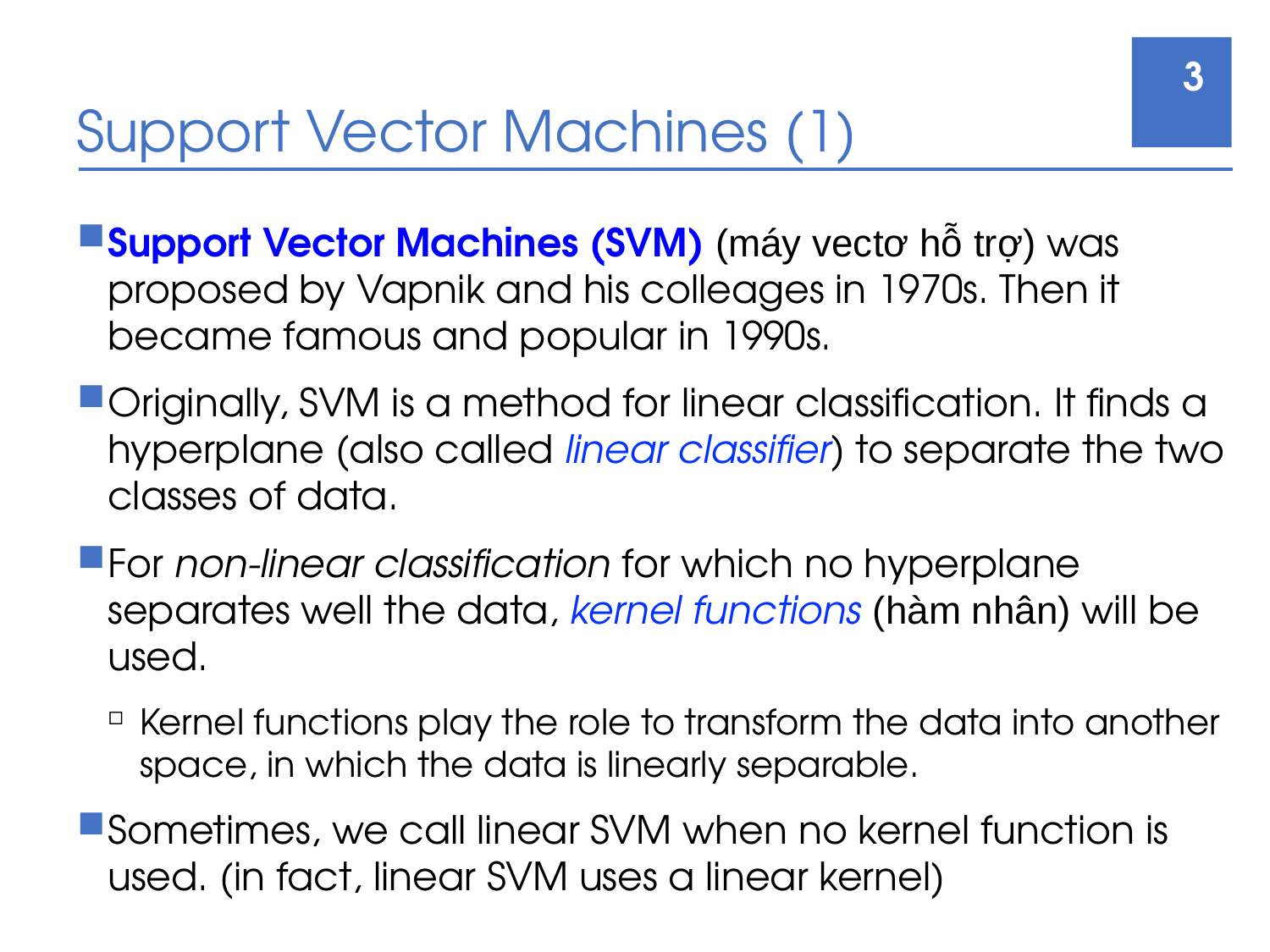

3
# Support Vector Machines (1)

Support Vector Machines (SVM) (máy vectơ hỗ trợ) was proposed by Vapnik and his colleages in 1970s. Then it became famous and popular in 1990s.
Originally, SVM is a method for linear classification. It finds a hyperplane (also called linear classifier) to separate the two classes of data.
For non-linear classification for which no hyperplane separates well the data, kernel functions (hàm nhân) will be used.
Kernel functions play the role to transform the data into another space, in which the data is linearly separable.
Sometimes, we call linear SVM when no kernel function is used. (in fact, linear SVM uses a linear kernel)